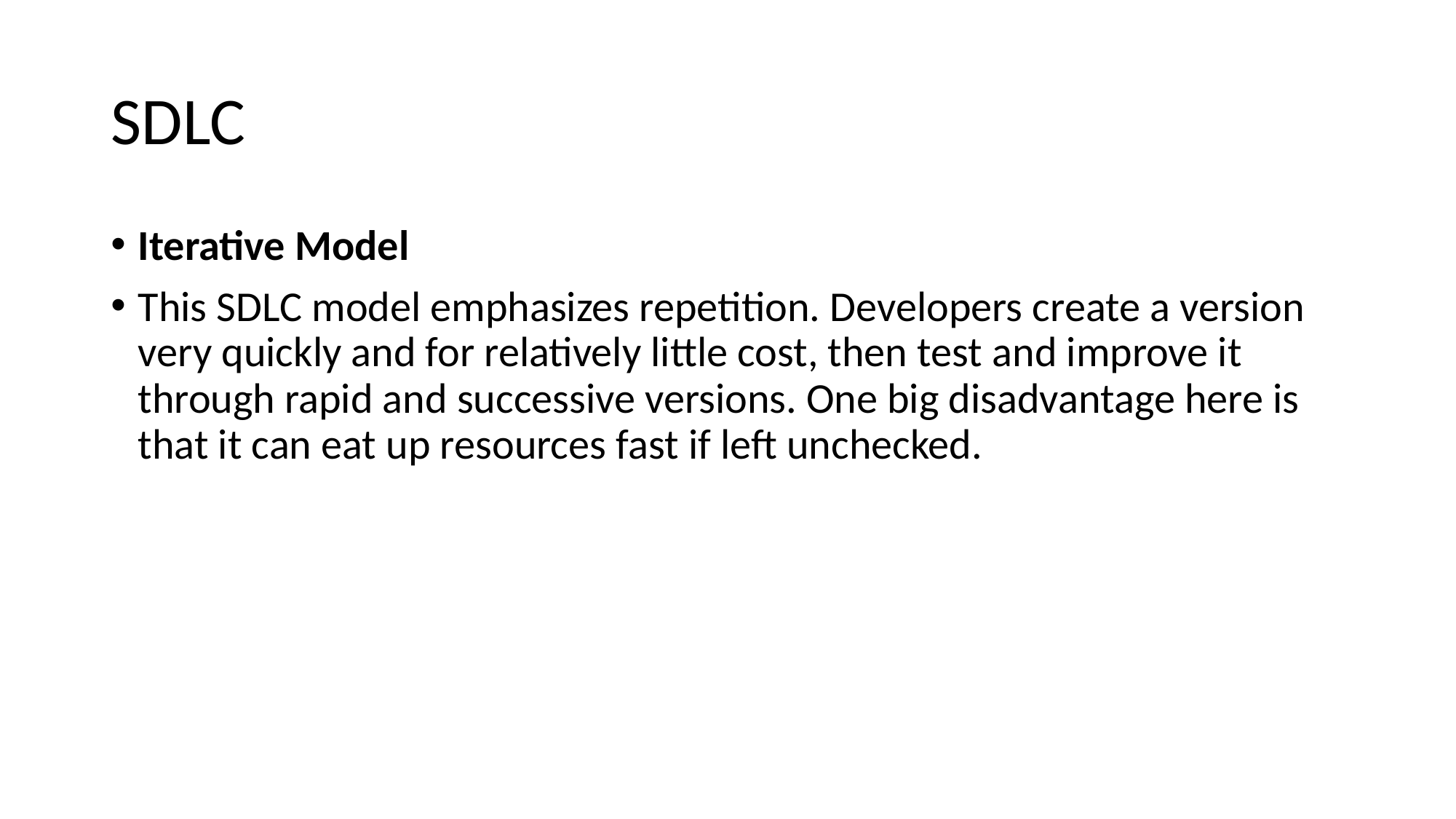

# SDLC
Iterative Model
This SDLC model emphasizes repetition. Developers create a version very quickly and for relatively little cost, then test and improve it through rapid and successive versions. One big disadvantage here is that it can eat up resources fast if left unchecked.